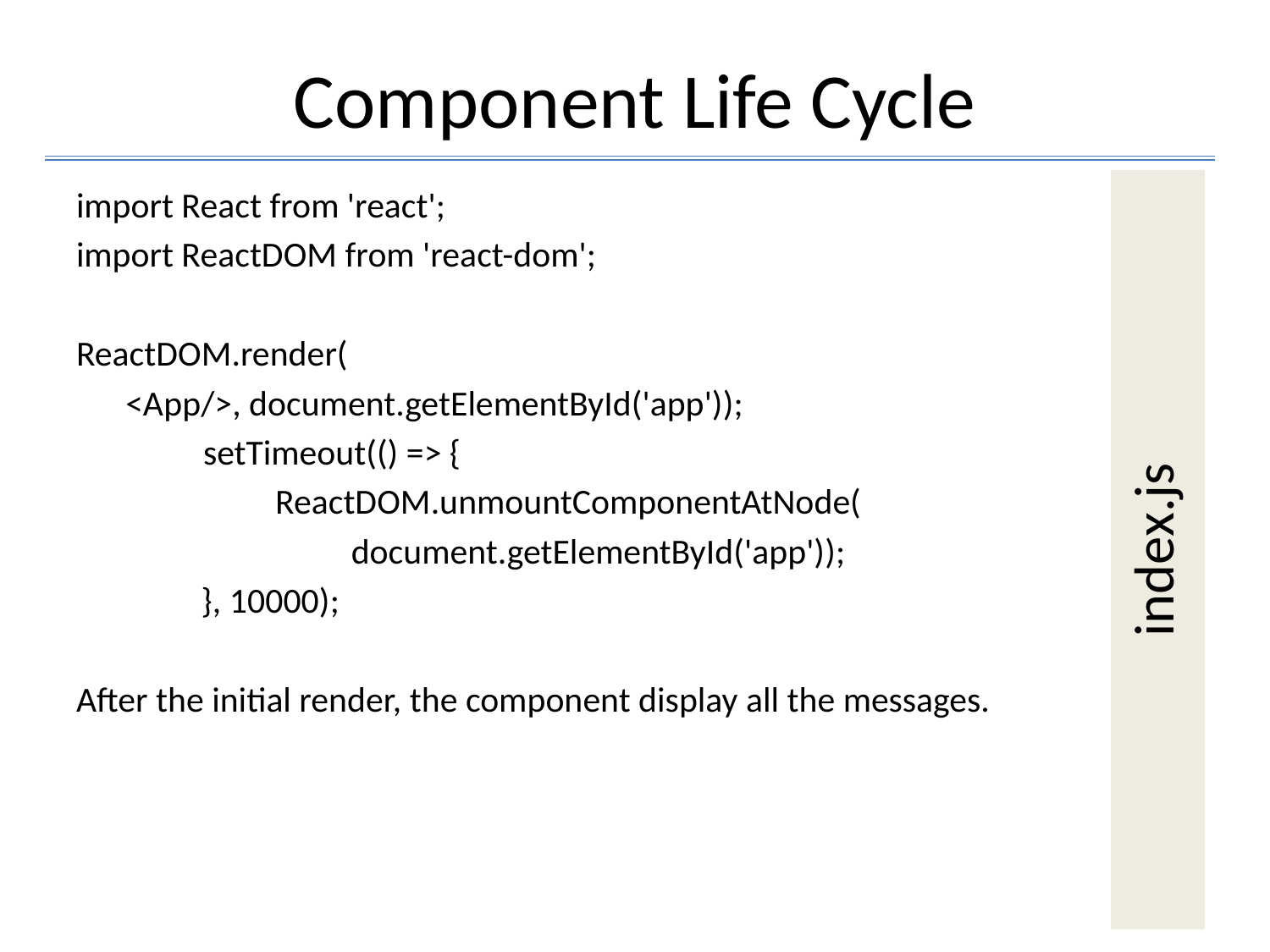

# Component Life Cycle
index.js
import React from 'react';
import ReactDOM from 'react-dom';

ReactDOM.render(
<App/>, document.getElementById('app'));
	setTimeout(() => {
ReactDOM.unmountComponentAtNode(
document.getElementById('app'));
}, 10000);

After the initial render, the component display all the messages.